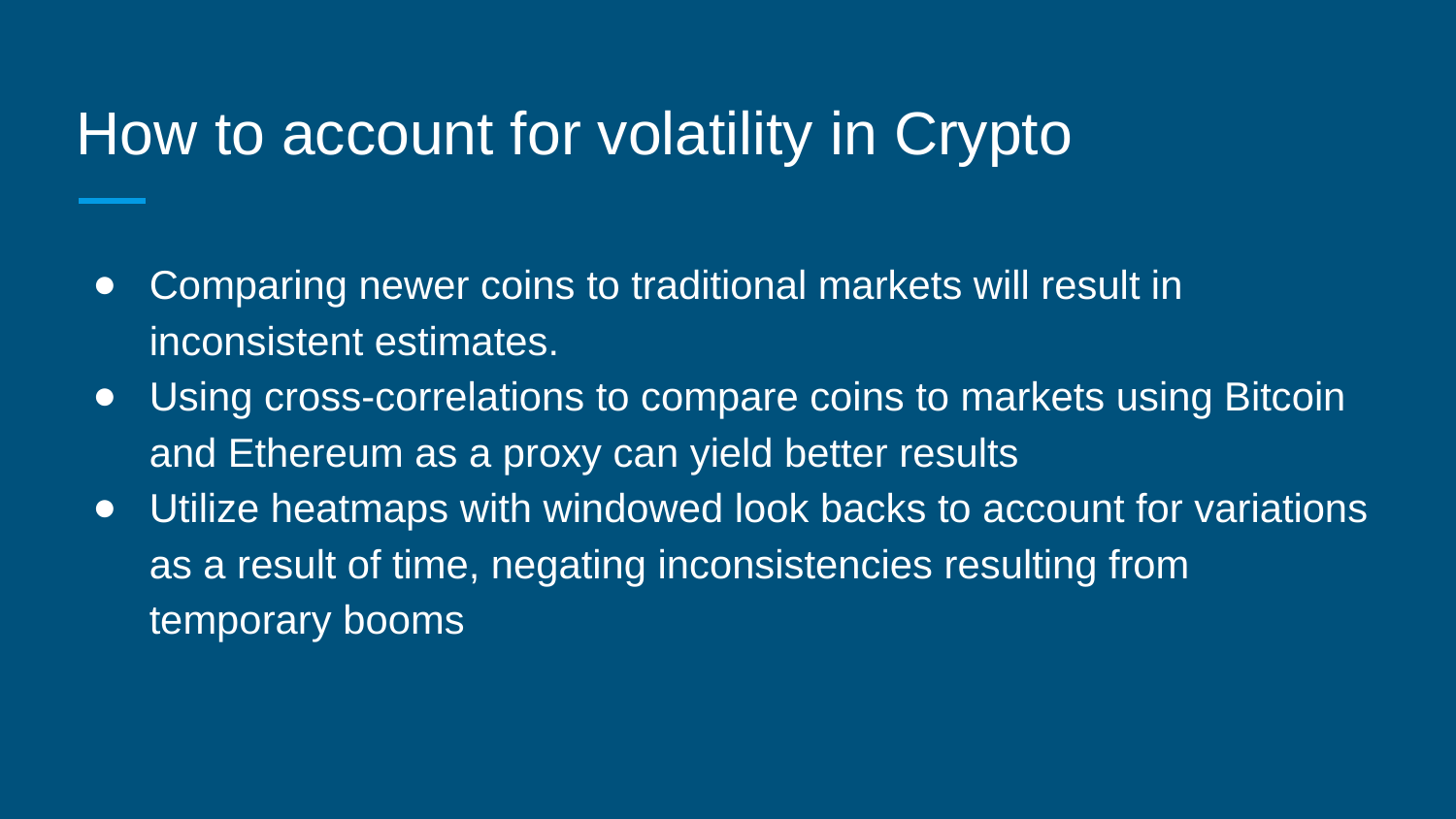

# How to account for volatility in Crypto
Comparing newer coins to traditional markets will result in inconsistent estimates.
Using cross-correlations to compare coins to markets using Bitcoin and Ethereum as a proxy can yield better results
Utilize heatmaps with windowed look backs to account for variations as a result of time, negating inconsistencies resulting from temporary booms